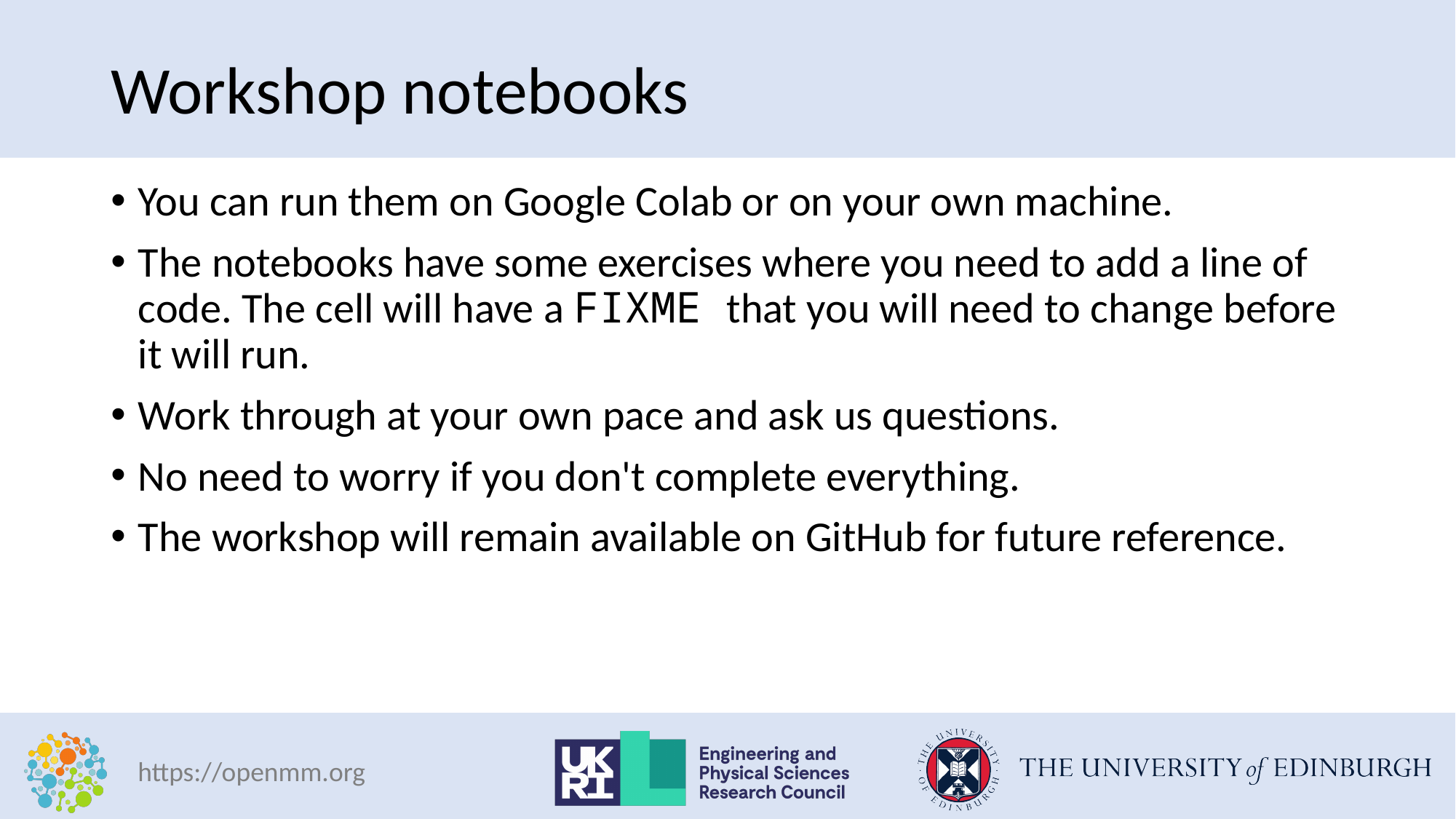

# Workshop notebooks
You can run them on Google Colab or on your own machine.
The notebooks have some exercises where you need to add a line of code. The cell will have a FIXME that you will need to change before it will run.
Work through at your own pace and ask us questions.
No need to worry if you don't complete everything.
The workshop will remain available on GitHub for future reference.